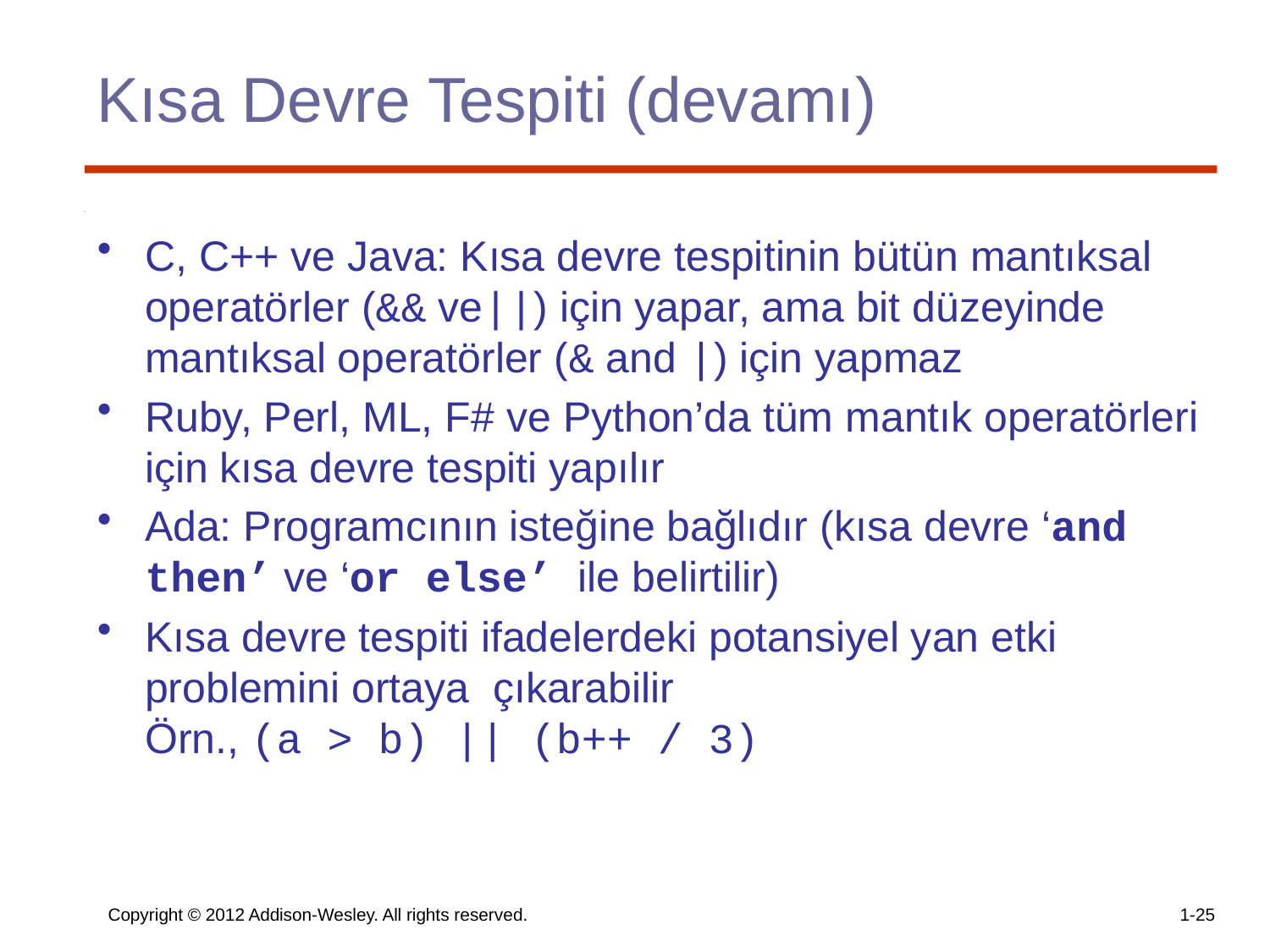

# Kısa Devre Tespiti (devamı)
C, C++ ve Java: Kısa devre tespitinin bütün mantıksal operatörler (&& ve||) için yapar, ama bit düzeyinde mantıksal operatörler (& and |) için yapmaz
Ruby, Perl, ML, F# ve Python’da tüm mantık operatörleri için kısa devre tespiti yapılır
Ada: Programcının isteğine bağlıdır (kısa devre ‘and then’ ve ‘or else’ ile belirtilir)
Kısa devre tespiti ifadelerdeki potansiyel yan etki problemini ortaya  çıkarabilir
Örn., (a > b) || (b++ / 3)
Copyright © 2012 Addison-Wesley. All rights reserved.
1-25